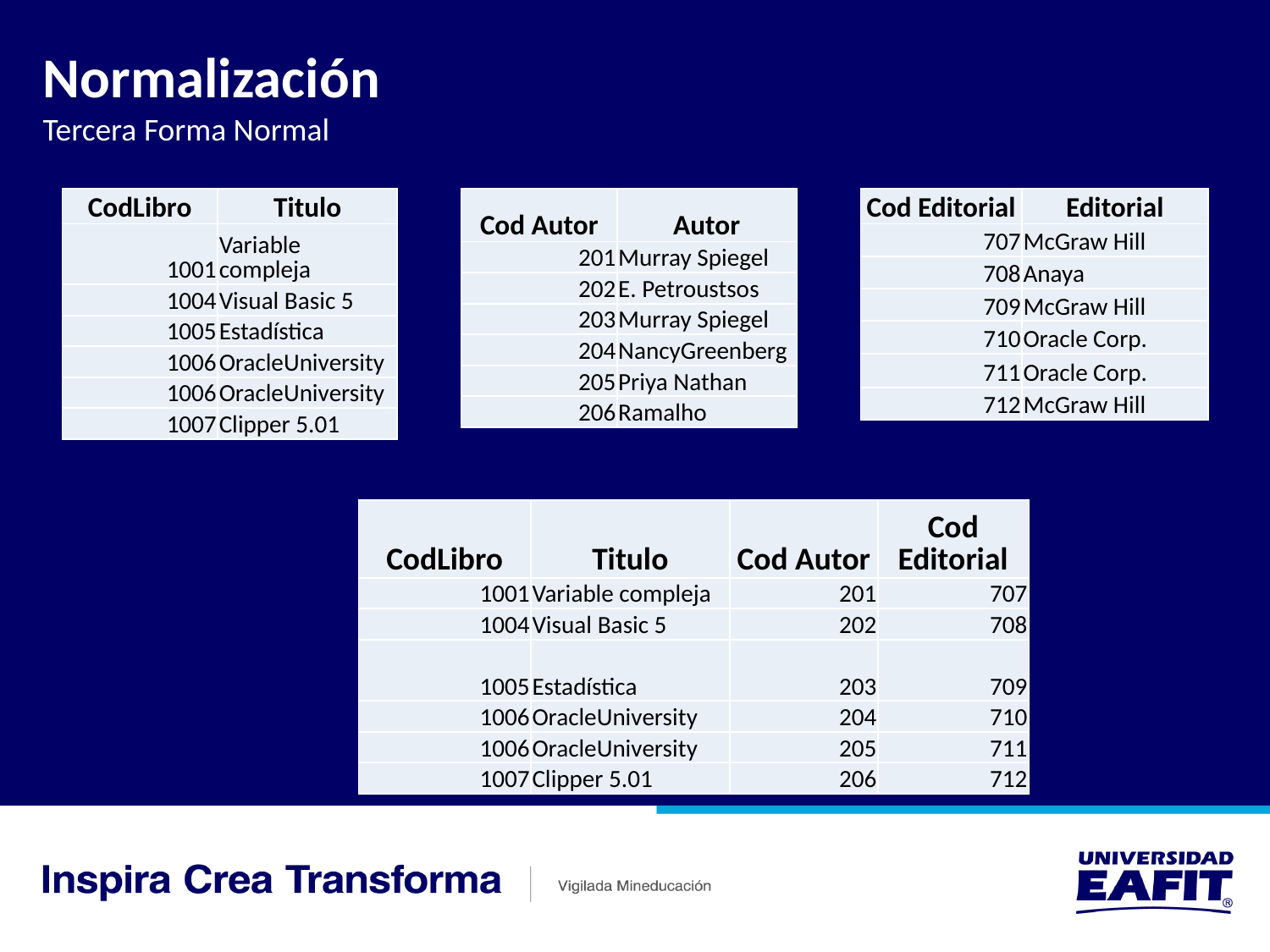

Normalización
Tercera Forma Normal
| CodLibro | Titulo |
| --- | --- |
| 1001 | Variable compleja |
| 1004 | Visual Basic 5 |
| 1005 | Estadística |
| 1006 | OracleUniversity |
| 1006 | OracleUniversity |
| 1007 | Clipper 5.01 |
| Cod Editorial | Editorial |
| --- | --- |
| 707 | McGraw Hill |
| 708 | Anaya |
| 709 | McGraw Hill |
| 710 | Oracle Corp. |
| 711 | Oracle Corp. |
| 712 | McGraw Hill |
| Cod Autor | Autor |
| --- | --- |
| 201 | Murray Spiegel |
| 202 | E. Petroustsos |
| 203 | Murray Spiegel |
| 204 | NancyGreenberg |
| 205 | Priya Nathan |
| 206 | Ramalho |
| CodLibro | Titulo | Cod Autor | Cod Editorial |
| --- | --- | --- | --- |
| 1001 | Variable compleja | 201 | 707 |
| 1004 | Visual Basic 5 | 202 | 708 |
| 1005 | Estadística | 203 | 709 |
| 1006 | OracleUniversity | 204 | 710 |
| 1006 | OracleUniversity | 205 | 711 |
| 1007 | Clipper 5.01 | 206 | 712 |